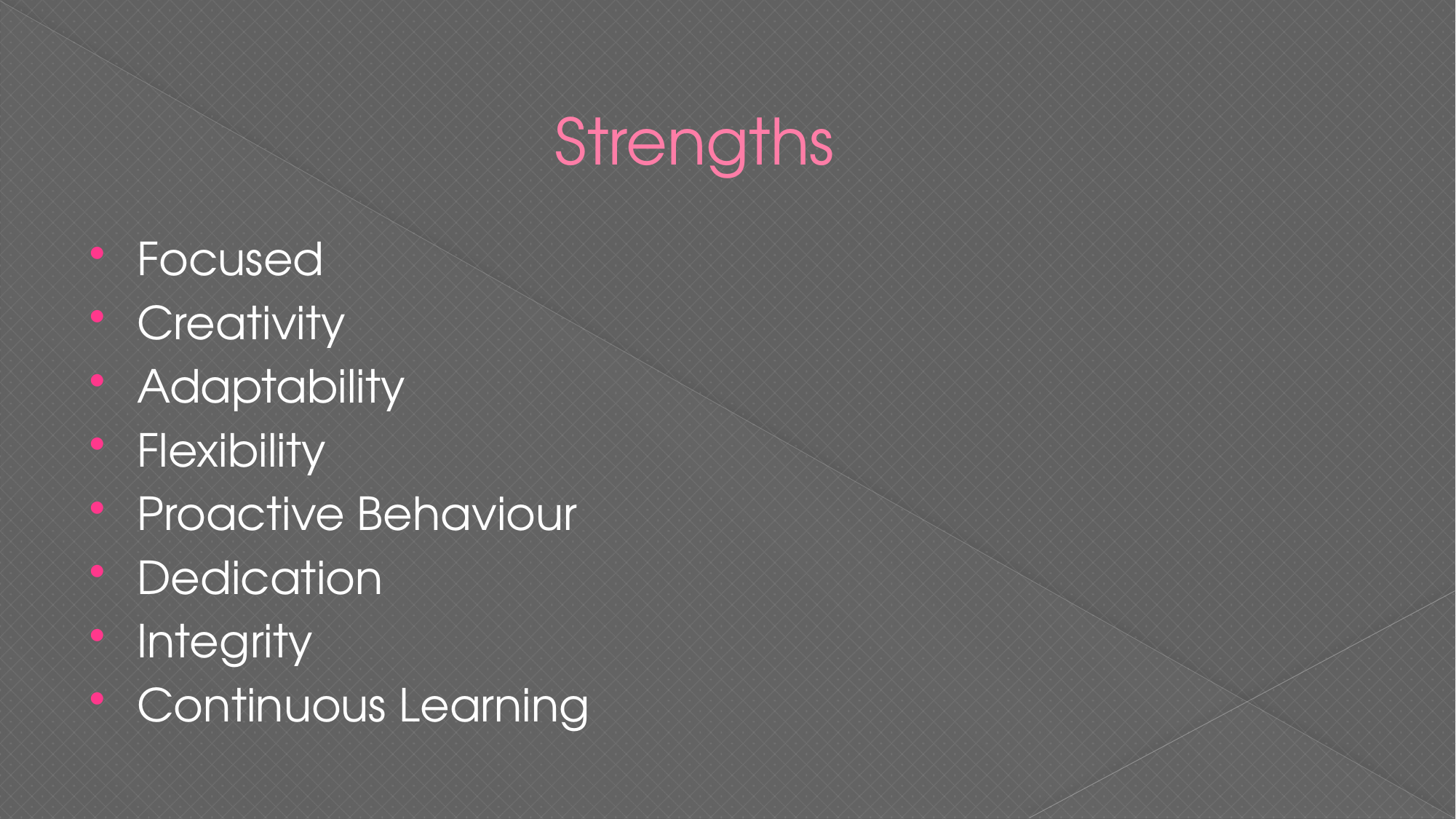

# Strengths
Focused
Creativity
Adaptability
Flexibility
Proactive Behaviour
Dedication
Integrity
Continuous Learning